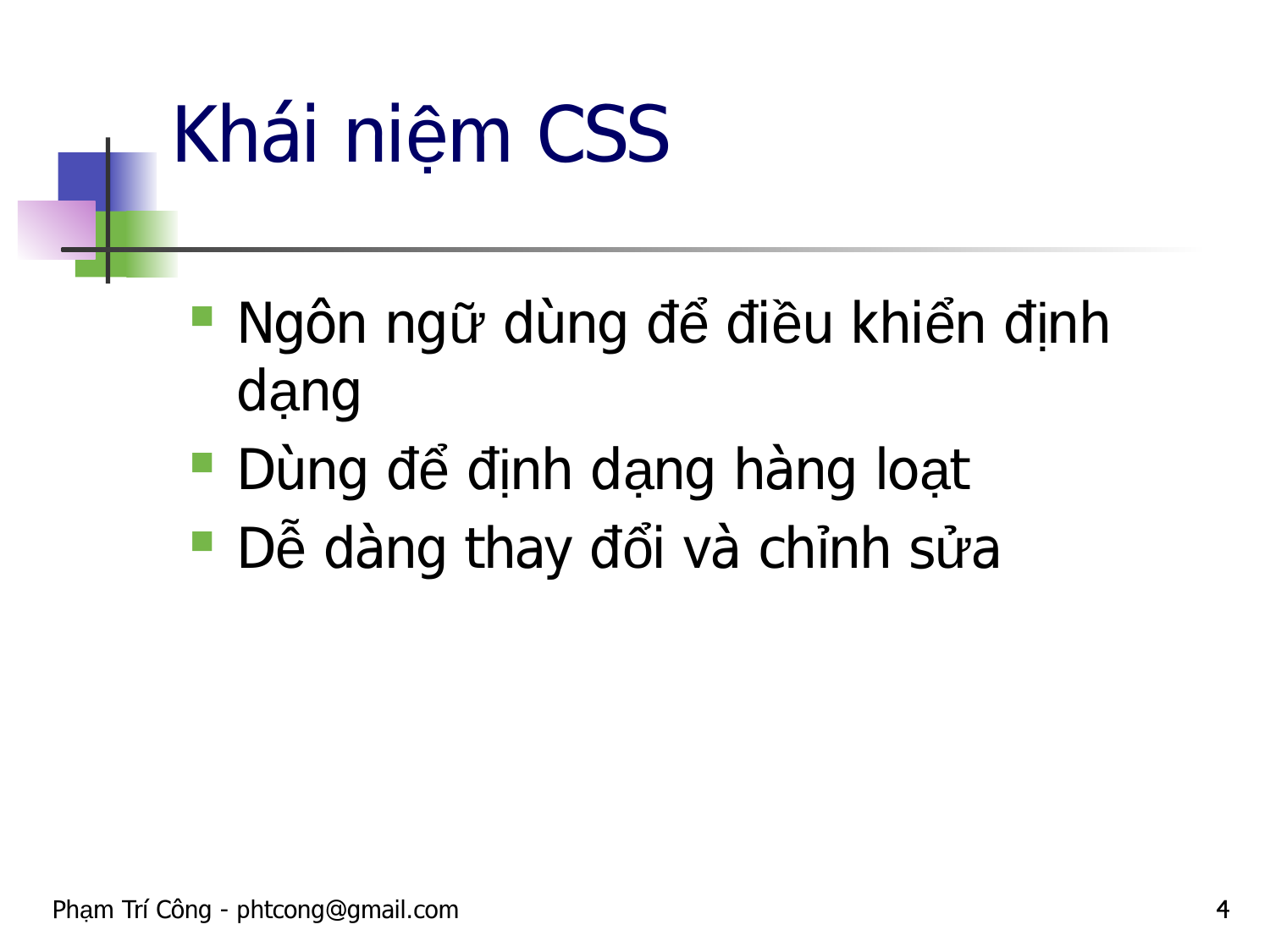

# Khái niệm CSS
Ngôn ngữ dùng để điều khiển định dạng
Dùng để định dạng hàng loạt
Dễ dàng thay đổi và chỉnh sửa
Phạm Trí Công - phtcong@gmail.com
4